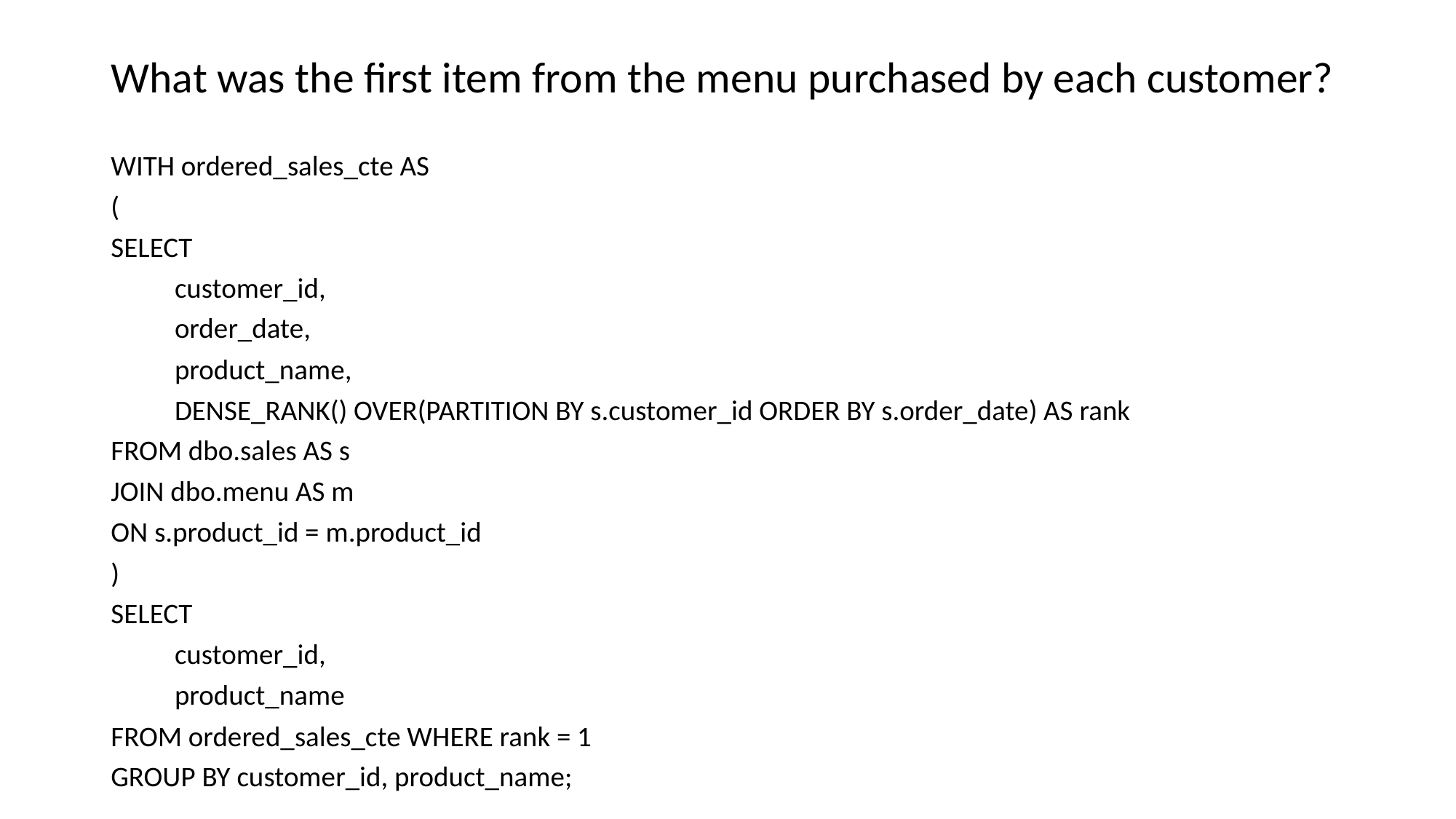

# What was the first item from the menu purchased by each customer?
WITH ordered_sales_cte AS
(
SELECT
          customer_id,
          order_date,
          product_name,
          DENSE_RANK() OVER(PARTITION BY s.customer_id ORDER BY s.order_date) AS rank
FROM dbo.sales AS s
JOIN dbo.menu AS m
ON s.product_id = m.product_id
)
SELECT
          customer_id,
          product_name
FROM ordered_sales_cte WHERE rank = 1
GROUP BY customer_id, product_name;